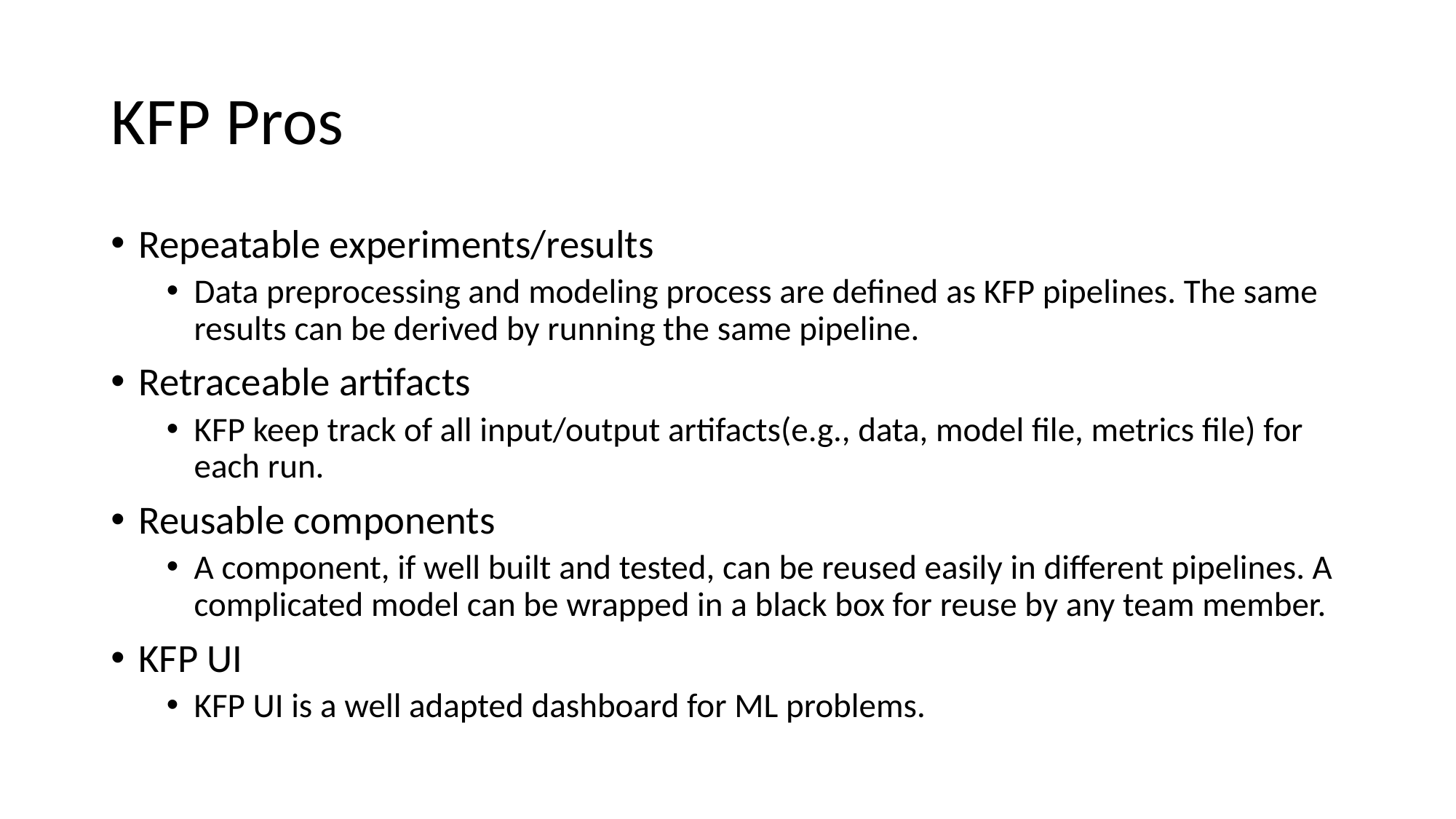

# KFP Pros
Repeatable experiments/results
Data preprocessing and modeling process are defined as KFP pipelines. The same results can be derived by running the same pipeline.
Retraceable artifacts
KFP keep track of all input/output artifacts(e.g., data, model file, metrics file) for each run.
Reusable components
A component, if well built and tested, can be reused easily in different pipelines. A complicated model can be wrapped in a black box for reuse by any team member.
KFP UI
KFP UI is a well adapted dashboard for ML problems.